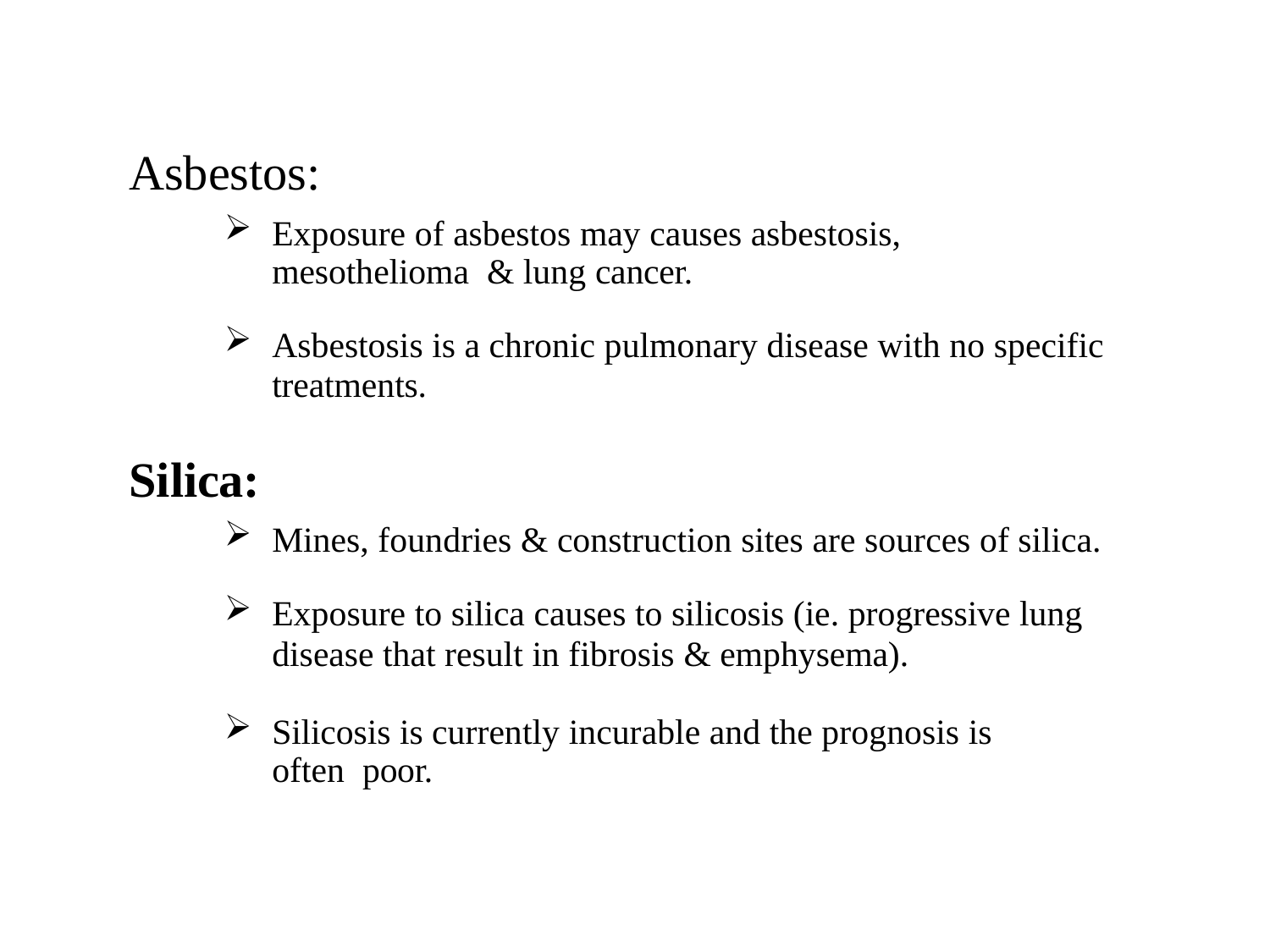

# Asbestos:
Exposure of asbestos may causes asbestosis, mesothelioma  & lung cancer.
Asbestosis is a chronic pulmonary disease with no specific
treatments.

Silica:
Mines, foundries & construction sites are sources of silica.
Exposure to silica causes to silicosis (ie. progressive lung
disease that result in fibrosis & emphysema).

Silicosis is currently incurable and the prognosis is often  poor.